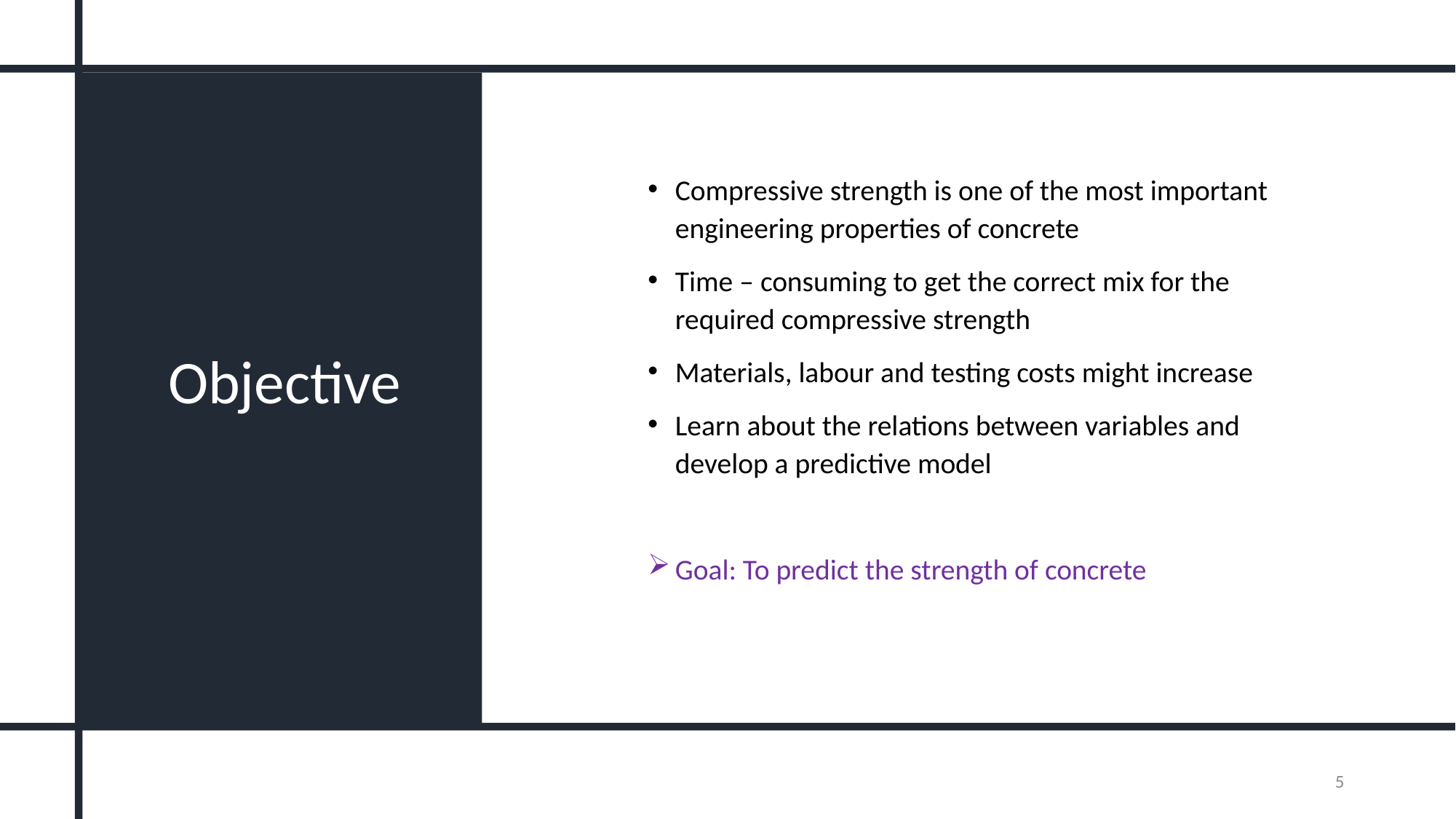

Compressive strength is one of the most important engineering properties of concrete
Time – consuming to get the correct mix for the required compressive strength
Materials, labour and testing costs might increase
Learn about the relations between variables and develop a predictive model

Goal: To predict the strength of concrete
# Objective

5